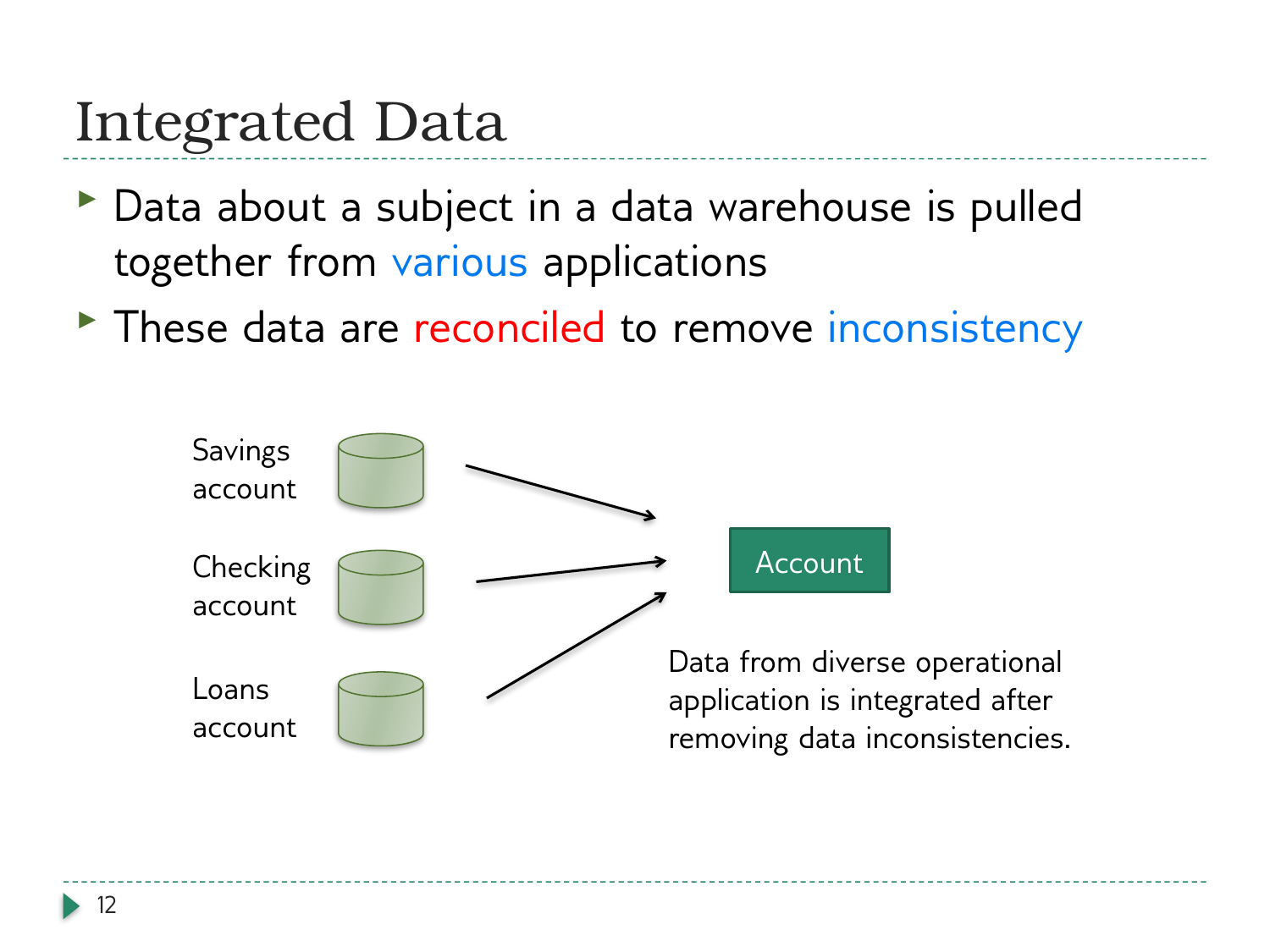

# Integrated Data
Data about a subject in a data warehouse is pulled together from various applications
These data are reconciled to remove inconsistency
Savings account

Account
Checking account

Data from diverse operational application is integrated after removing data inconsistencies.
Loans account

12